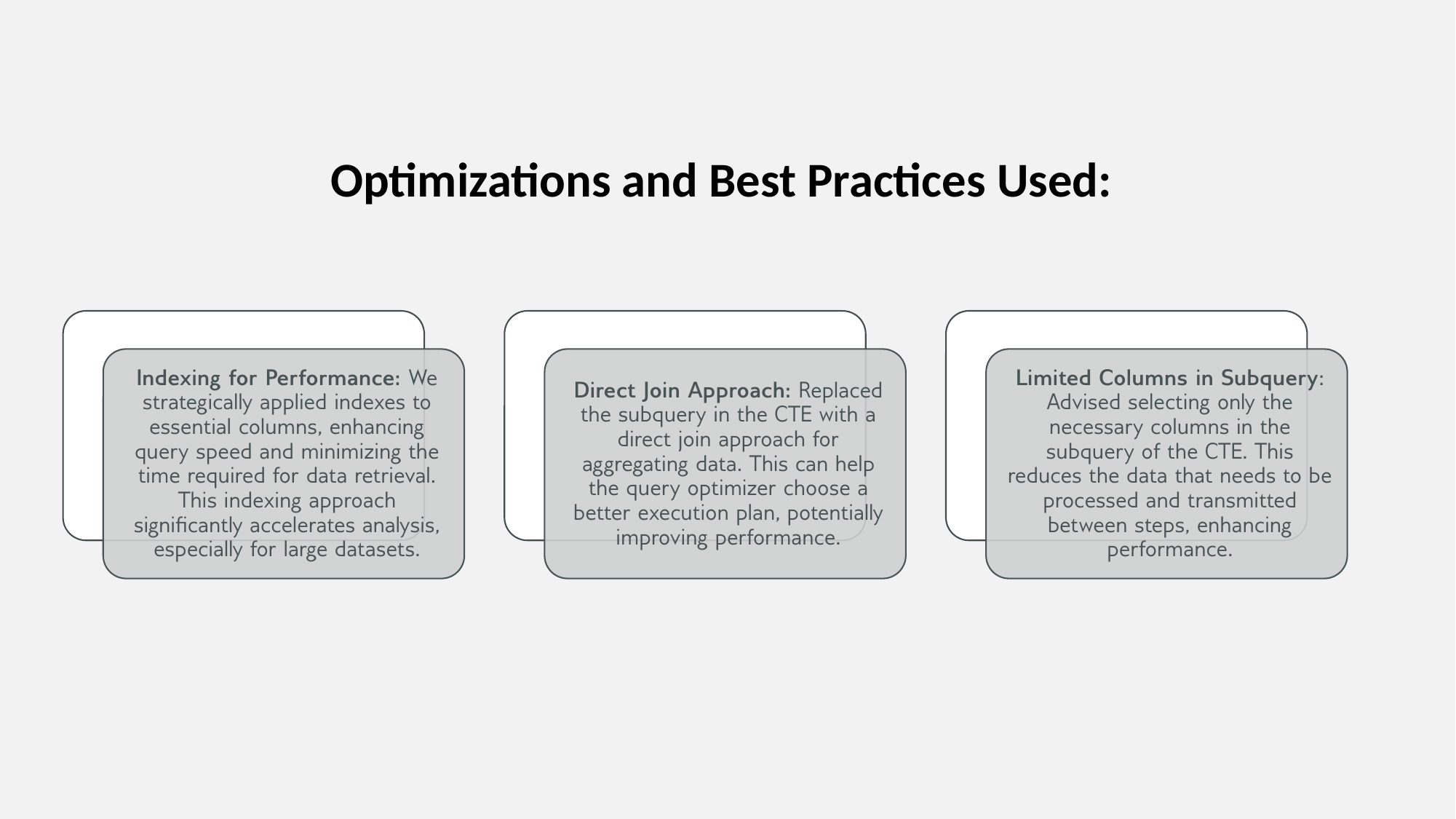

Optimizations and Best Practices Used:
Indexing for Performance: We strategically applied indexes to essential columns, enhancing query speed and minimizing the time required for data retrieval. This indexing approach significantly accelerates analysis, especially for large datasets.
Direct Join Approach: Replaced the subquery in the CTE with a direct join approach for aggregating data. This can help the query optimizer choose a better execution plan, potentially improving performance.
Limited Columns in Subquery: Advised selecting only the necessary columns in the subquery of the CTE. This reduces the data that needs to be processed and transmitted between steps, enhancing performance.